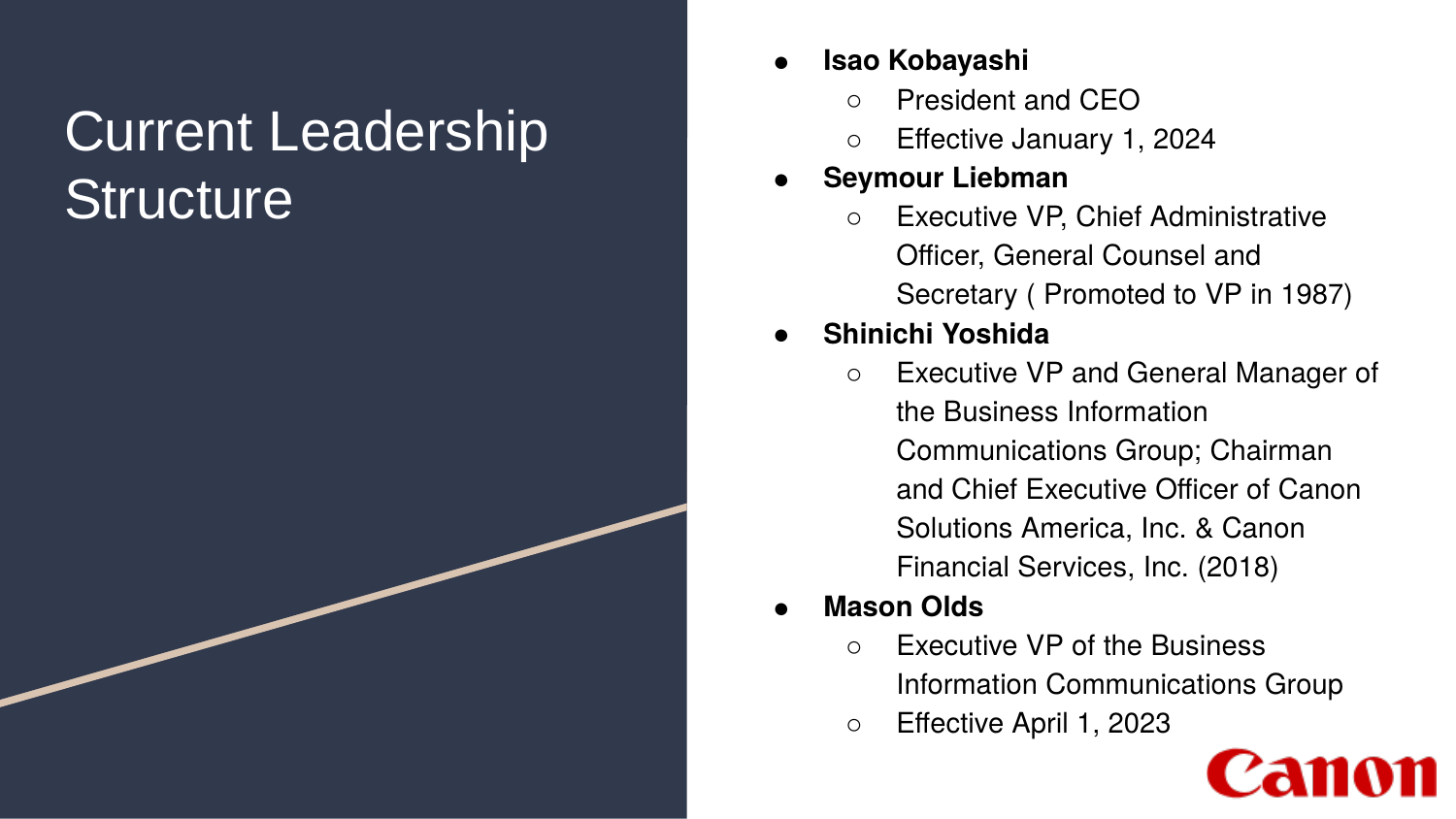

Isao Kobayashi
President and CEO
Effective January 1, 2024
Seymour Liebman
Executive VP, Chief Administrative Officer, General Counsel and Secretary ( Promoted to VP in 1987)
Shinichi Yoshida
Executive VP and General Manager of the Business Information Communications Group; Chairman and Chief Executive Officer of Canon Solutions America, Inc. & Canon Financial Services, Inc. (2018)
Mason Olds
Executive VP of the Business Information Communications Group
Effective April 1, 2023
# Current Leadership Structure